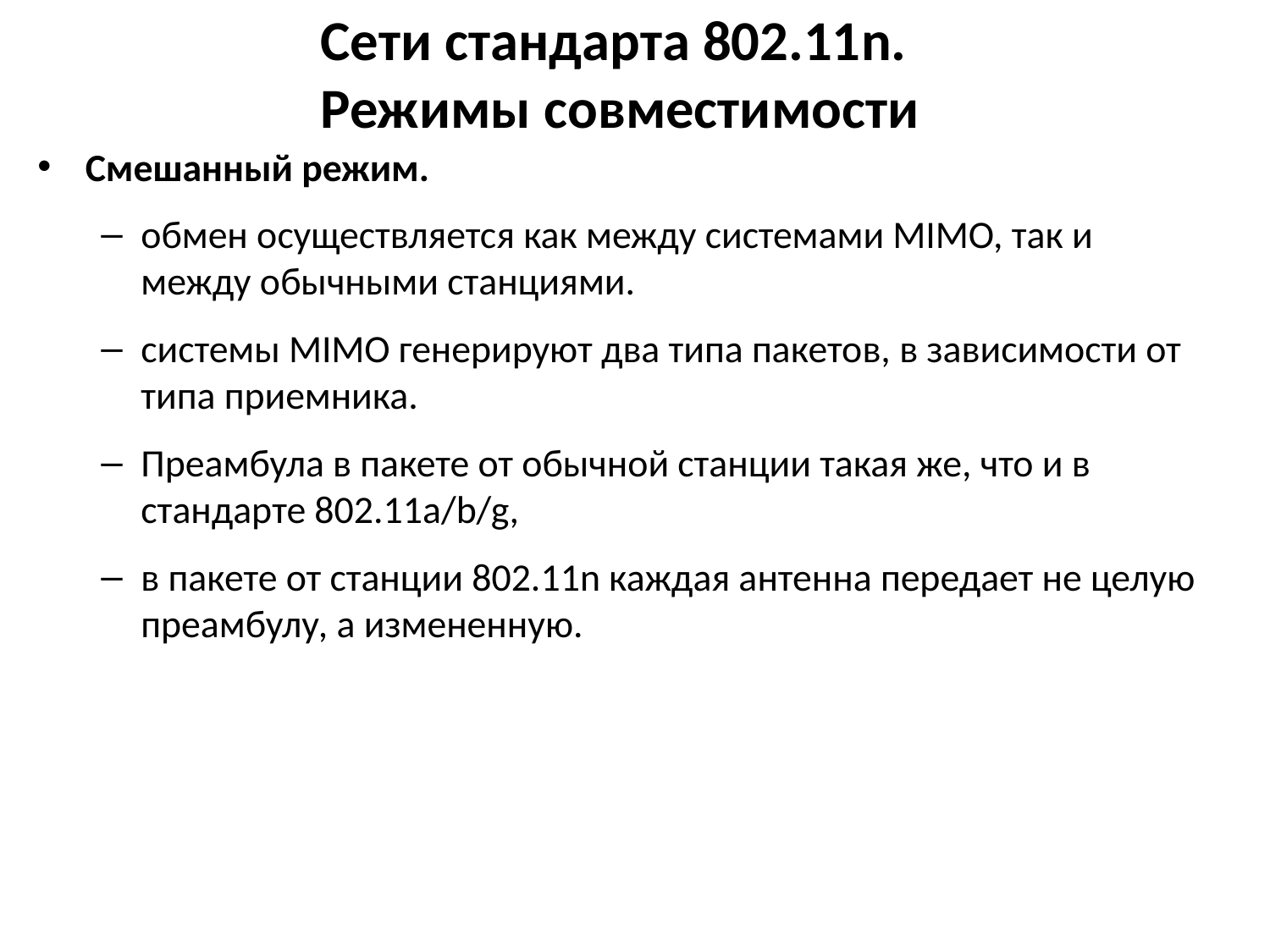

# Сети стандарта 802.11n. Режимы совместимости
Смешанный режим.
обмен осуществляется как между системами MIMO, так и между обычными станциями.
системы MIMO генерируют два типа пакетов, в зависимости от типа приемника.
Преамбула в пакете от обычной станции такая же, что и в стандарте 802.11а/b/g,
в пакете от станции 802.11n каждая антенна передает не целую преамбулу, а измененную.